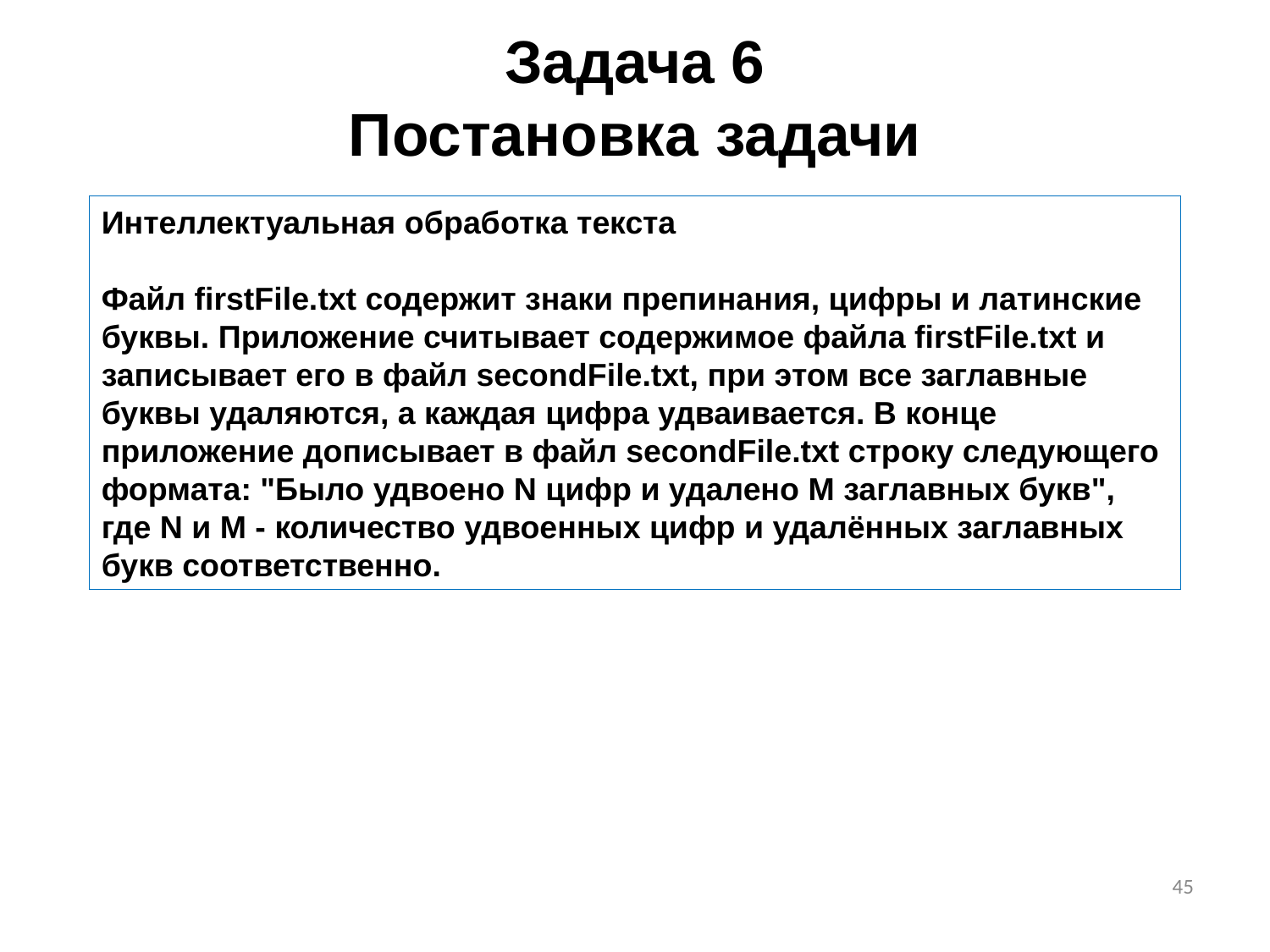

# Задача 6 Постановка задачи
Интеллектуальная обработка текста

Файл firstFile.txt содержит знаки препинания, цифры и латинские буквы. Приложение считывает содержимое файла firstFile.txt и записывает его в файл secondFile.txt, при этом все заглавные буквы удаляются, а каждая цифра удваивается. В конце приложение дописывает в файл secondFile.txt строку следующего формата: "Было удвоено N цифр и удалено M заглавных букв", где N и M - количество удвоенных цифр и удалённых заглавных букв соответственно.
45